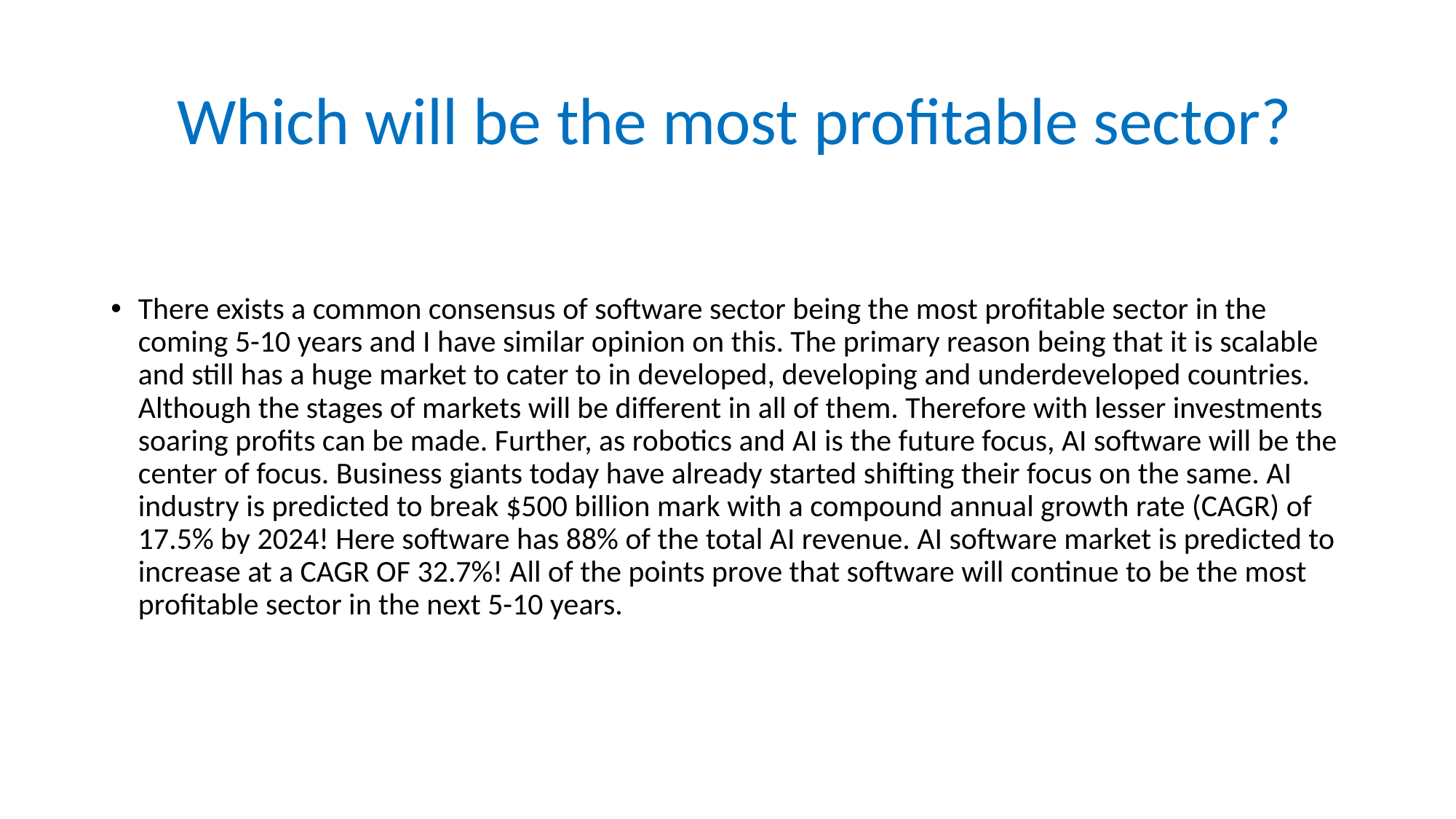

# Which will be the most profitable sector?
There exists a common consensus of software sector being the most profitable sector in the coming 5-10 years and I have similar opinion on this. The primary reason being that it is scalable and still has a huge market to cater to in developed, developing and underdeveloped countries. Although the stages of markets will be different in all of them. Therefore with lesser investments soaring profits can be made. Further, as robotics and AI is the future focus, AI software will be the center of focus. Business giants today have already started shifting their focus on the same. AI industry is predicted to break $500 billion mark with a compound annual growth rate (CAGR) of 17.5% by 2024! Here software has 88% of the total AI revenue. AI software market is predicted to increase at a CAGR OF 32.7%! All of the points prove that software will continue to be the most profitable sector in the next 5-10 years.